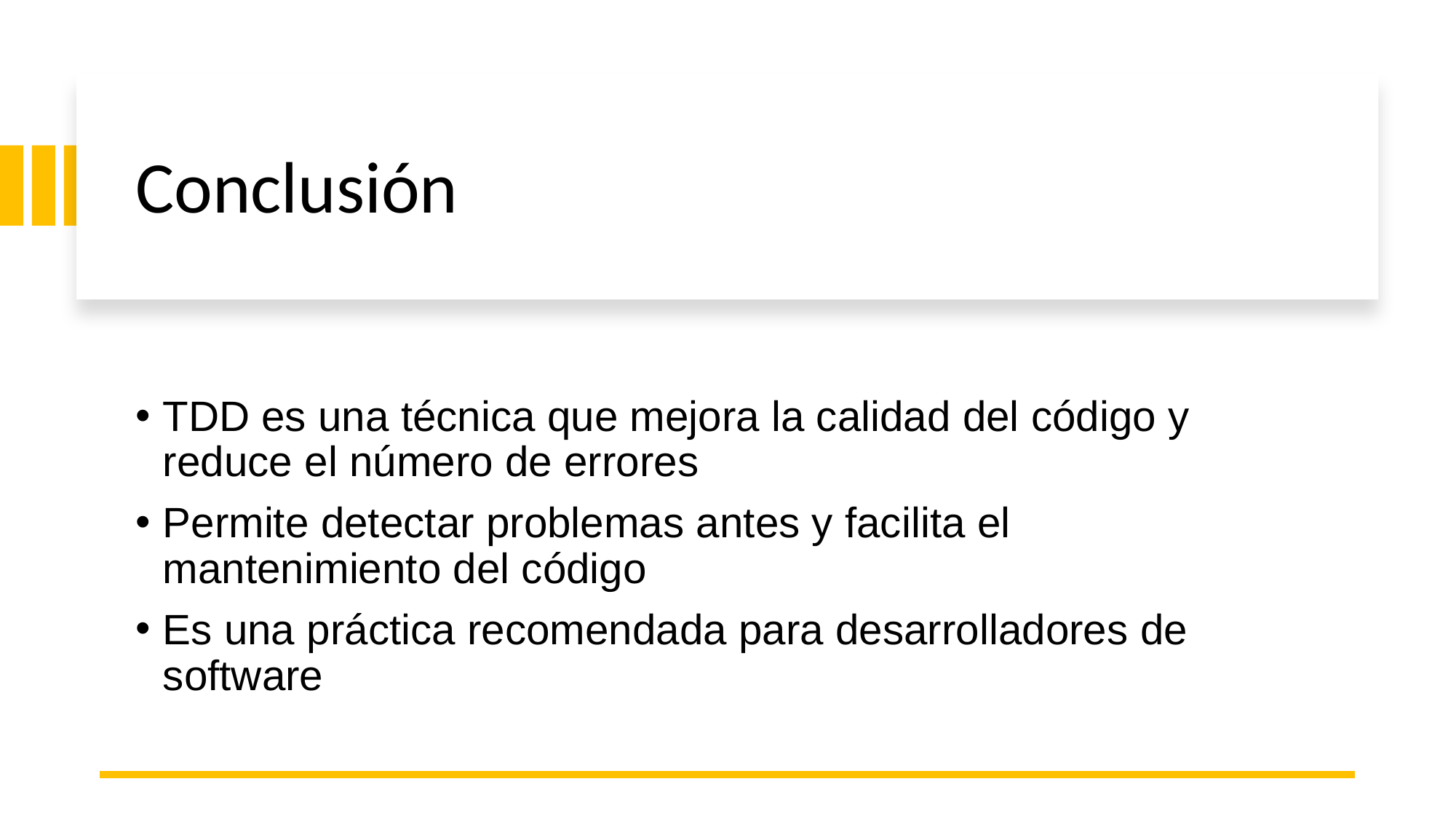

# Conclusión

TDD es una técnica que mejora la calidad del código y reduce el número de errores
Permite detectar problemas antes y facilita el mantenimiento del código
Es una práctica recomendada para desarrolladores de software